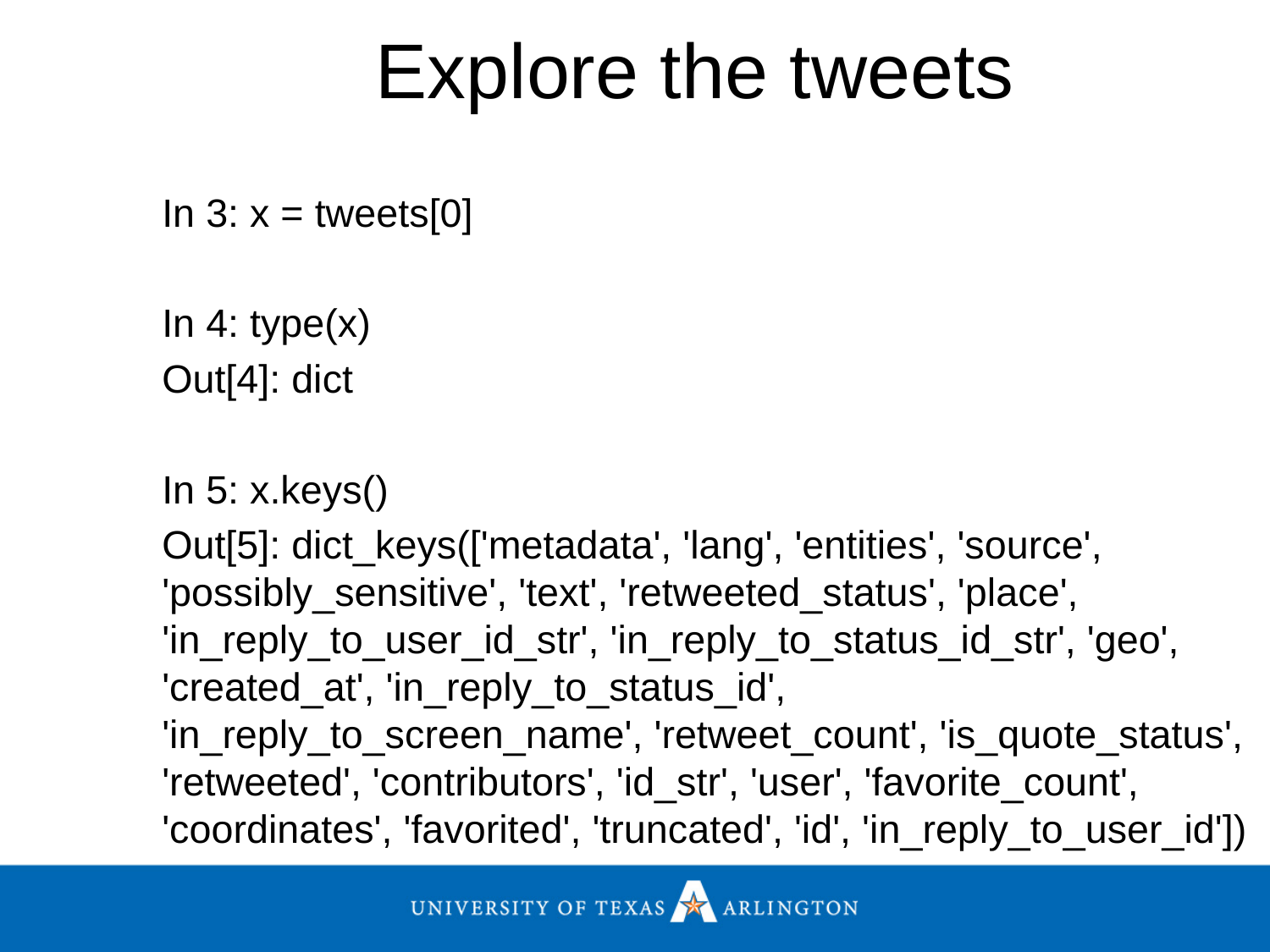

# Explore the tweets
In 3: x = tweets[0]

In 4: type(x)
Out[4]: dict

In 5: x.keys()
Out[5]: dict_keys(['metadata', 'lang', 'entities', 'source', 'possibly_sensitive', 'text', 'retweeted_status', 'place', 'in_reply_to_user_id_str', 'in_reply_to_status_id_str', 'geo', 'created_at', 'in_reply_to_status_id', 'in_reply_to_screen_name', 'retweet_count', 'is_quote_status', 'retweeted', 'contributors', 'id_str', 'user', 'favorite_count', 'coordinates', 'favorited', 'truncated', 'id', 'in_reply_to_user_id'])